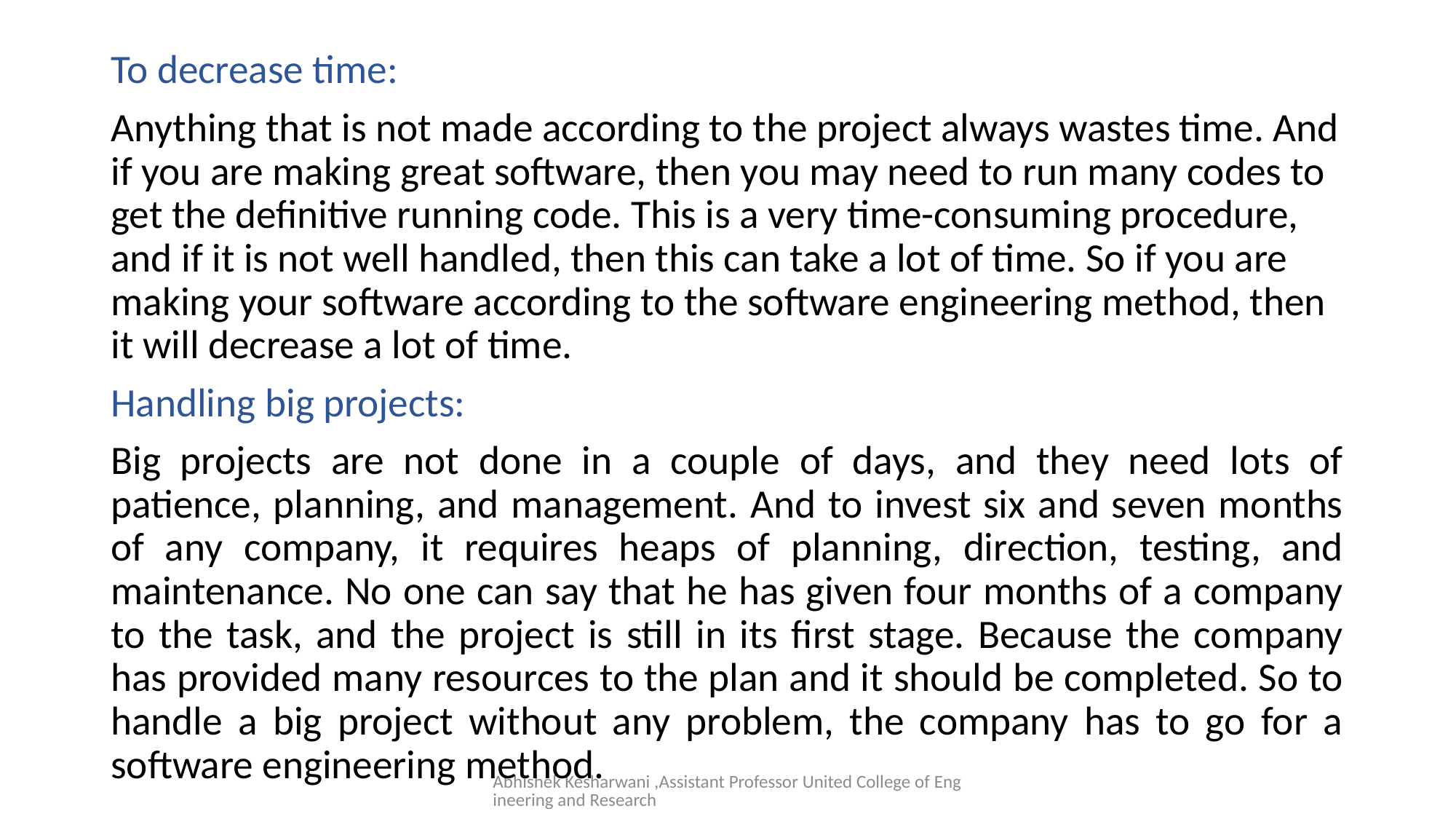

#
To decrease time:
Anything that is not made according to the project always wastes time. And if you are making great software, then you may need to run many codes to get the definitive running code. This is a very time-consuming procedure, and if it is not well handled, then this can take a lot of time. So if you are making your software according to the software engineering method, then it will decrease a lot of time.
Handling big projects:
Big projects are not done in a couple of days, and they need lots of patience, planning, and management. And to invest six and seven months of any company, it requires heaps of planning, direction, testing, and maintenance. No one can say that he has given four months of a company to the task, and the project is still in its first stage. Because the company has provided many resources to the plan and it should be completed. So to handle a big project without any problem, the company has to go for a software engineering method.

Abhishek Kesharwani ,Assistant Professor United College of Engineering and Research